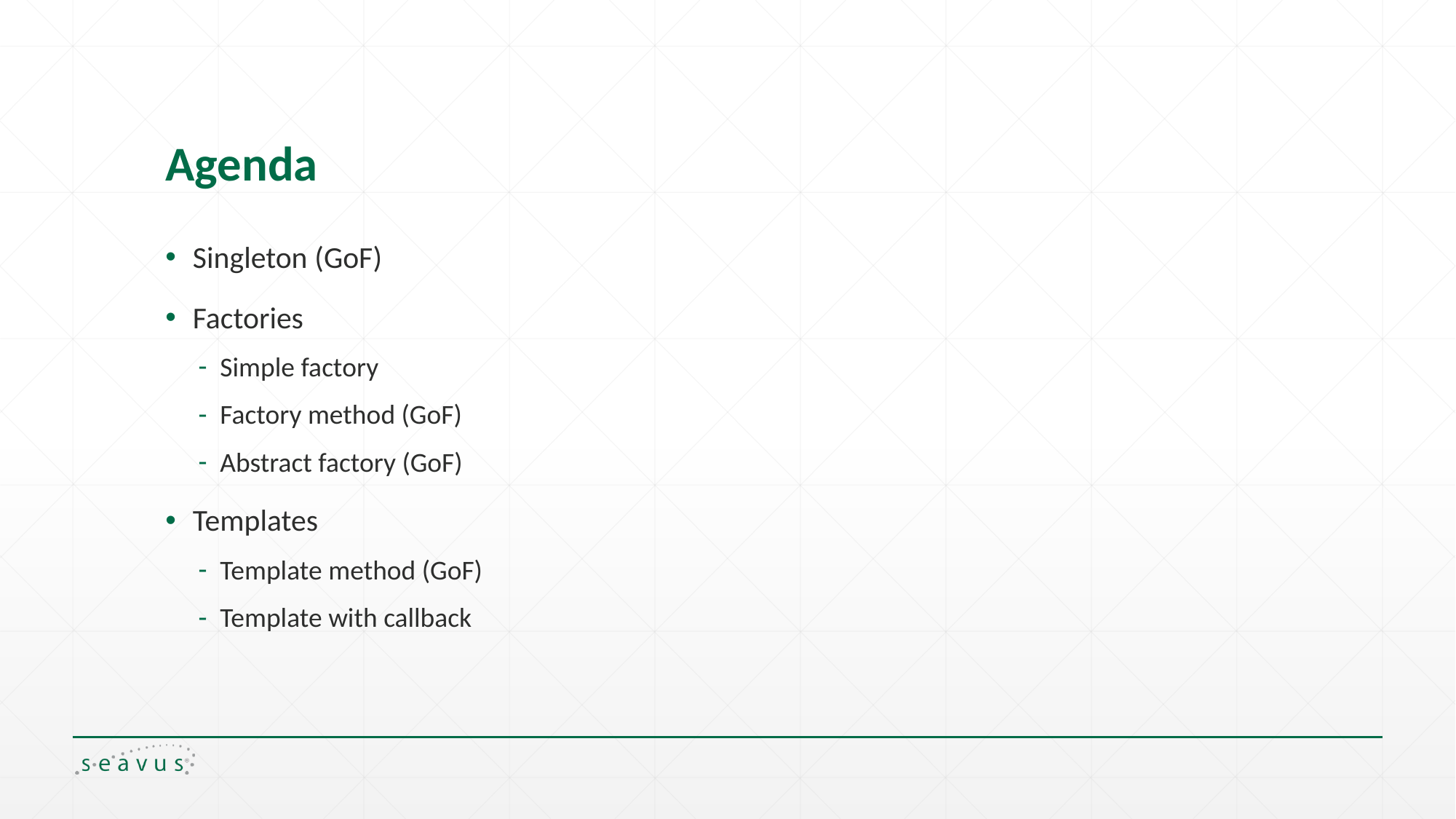

# Agenda
Singleton (GoF)
Factories
Simple factory
Factory method (GoF)
Abstract factory (GoF)
Templates
Template method (GoF)
Template with callback